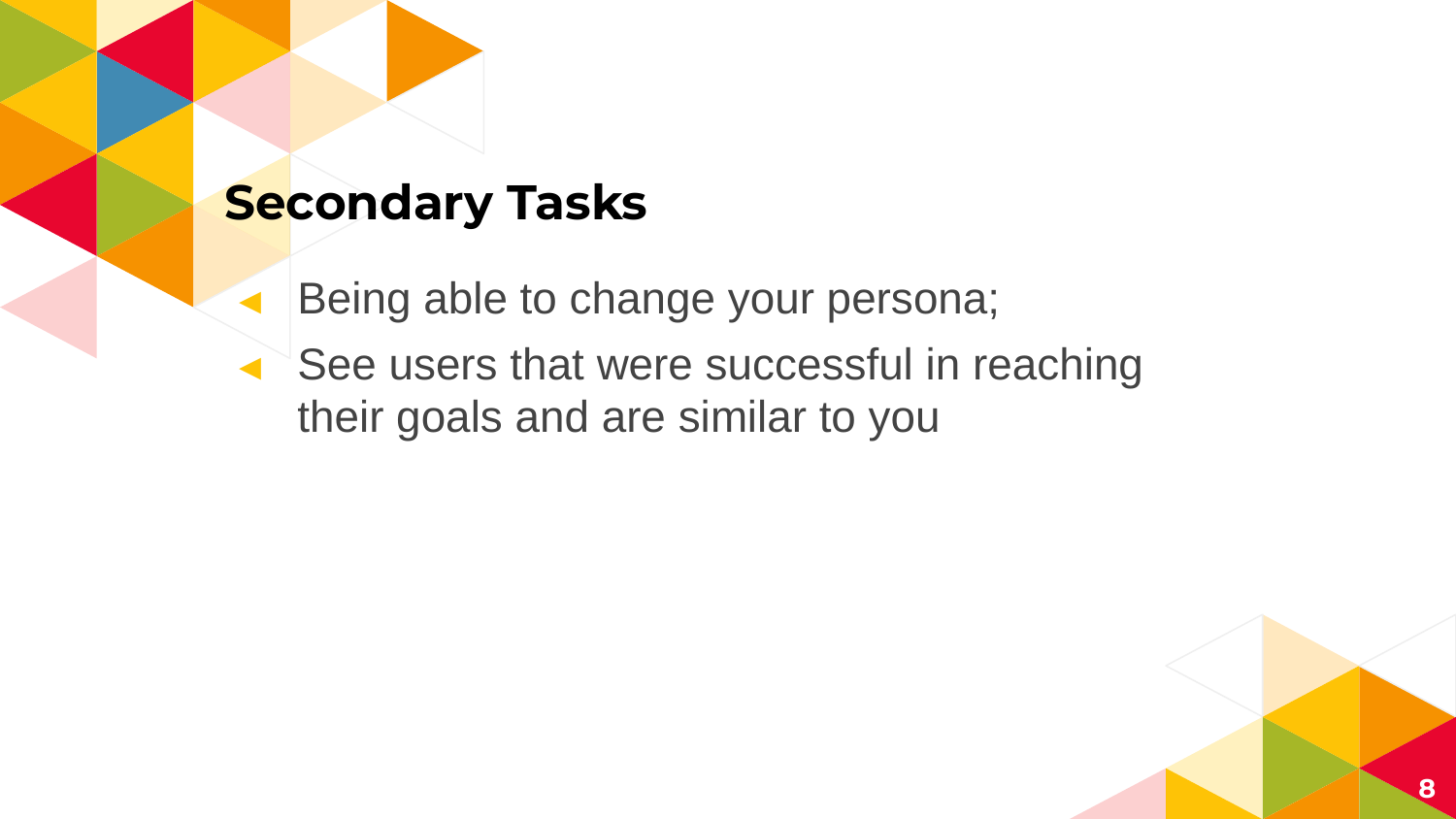

# Secondary Tasks
Being able to change your persona;
See users that were successful in reaching their goals and are similar to you
8